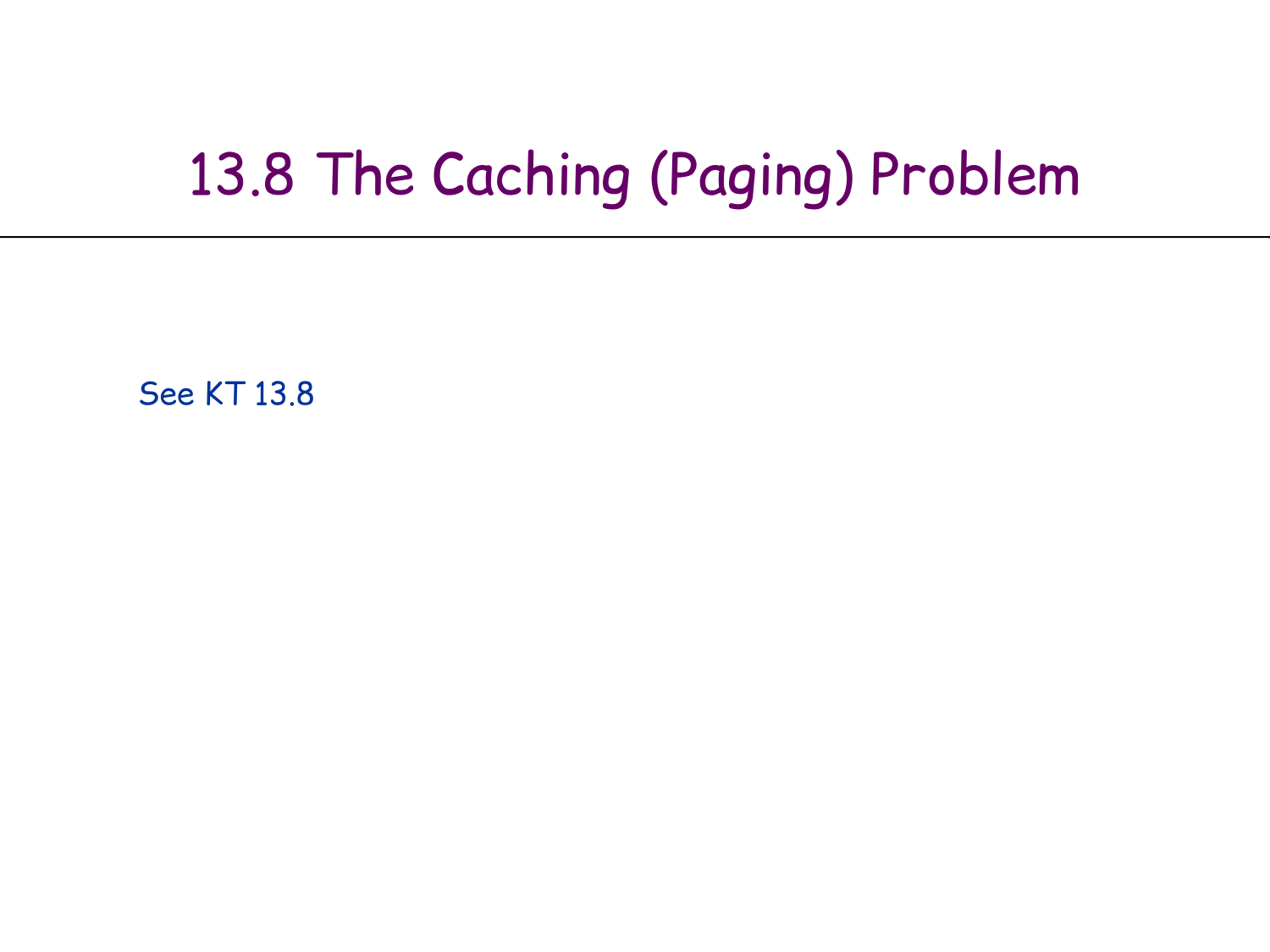

# 13.8 The Caching (Paging) Problem
See KT 13.8